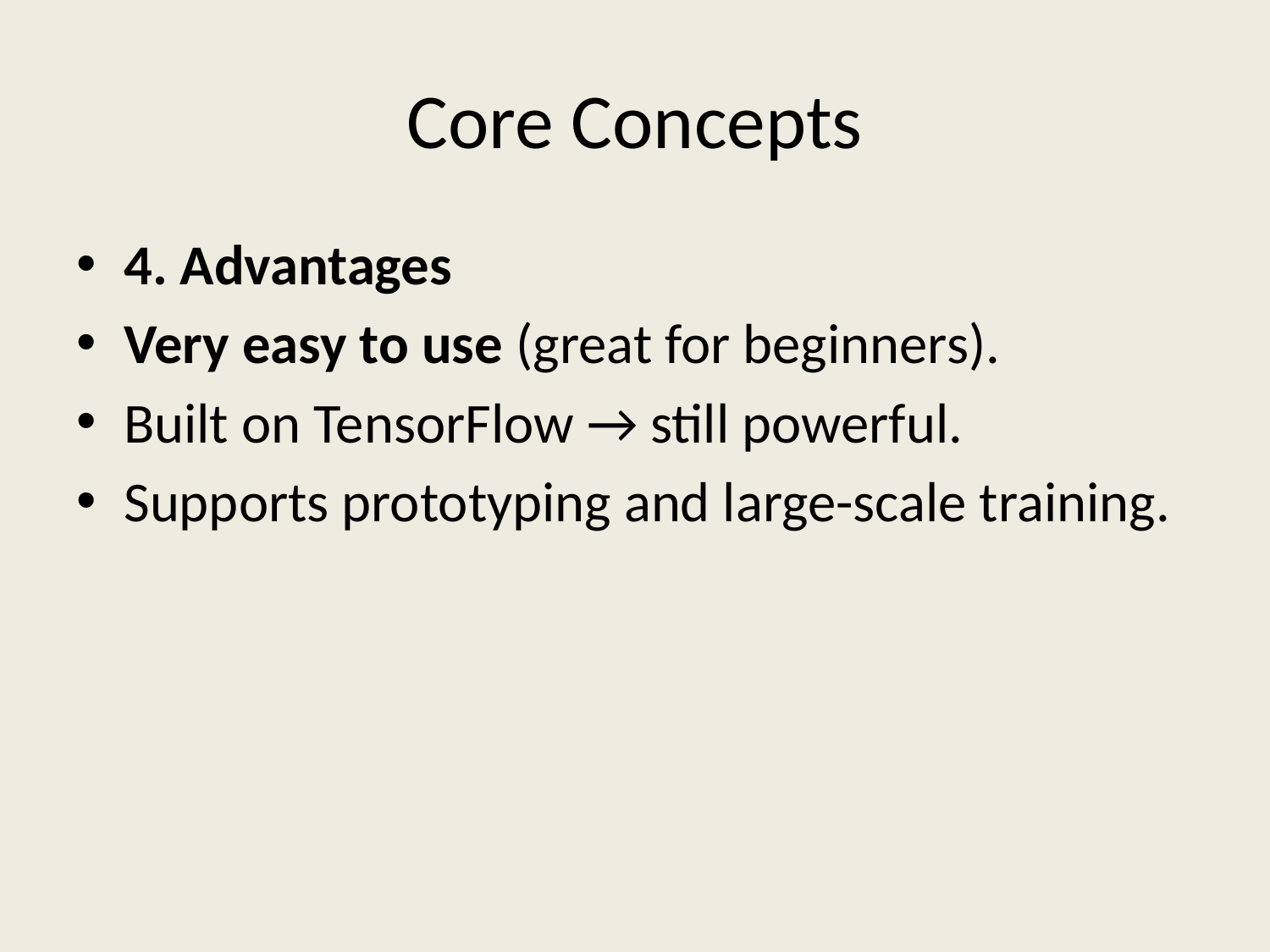

# Core Concepts
4. Advantages
Very easy to use (great for beginners).
Built on TensorFlow → still powerful.
Supports prototyping and large-scale training.